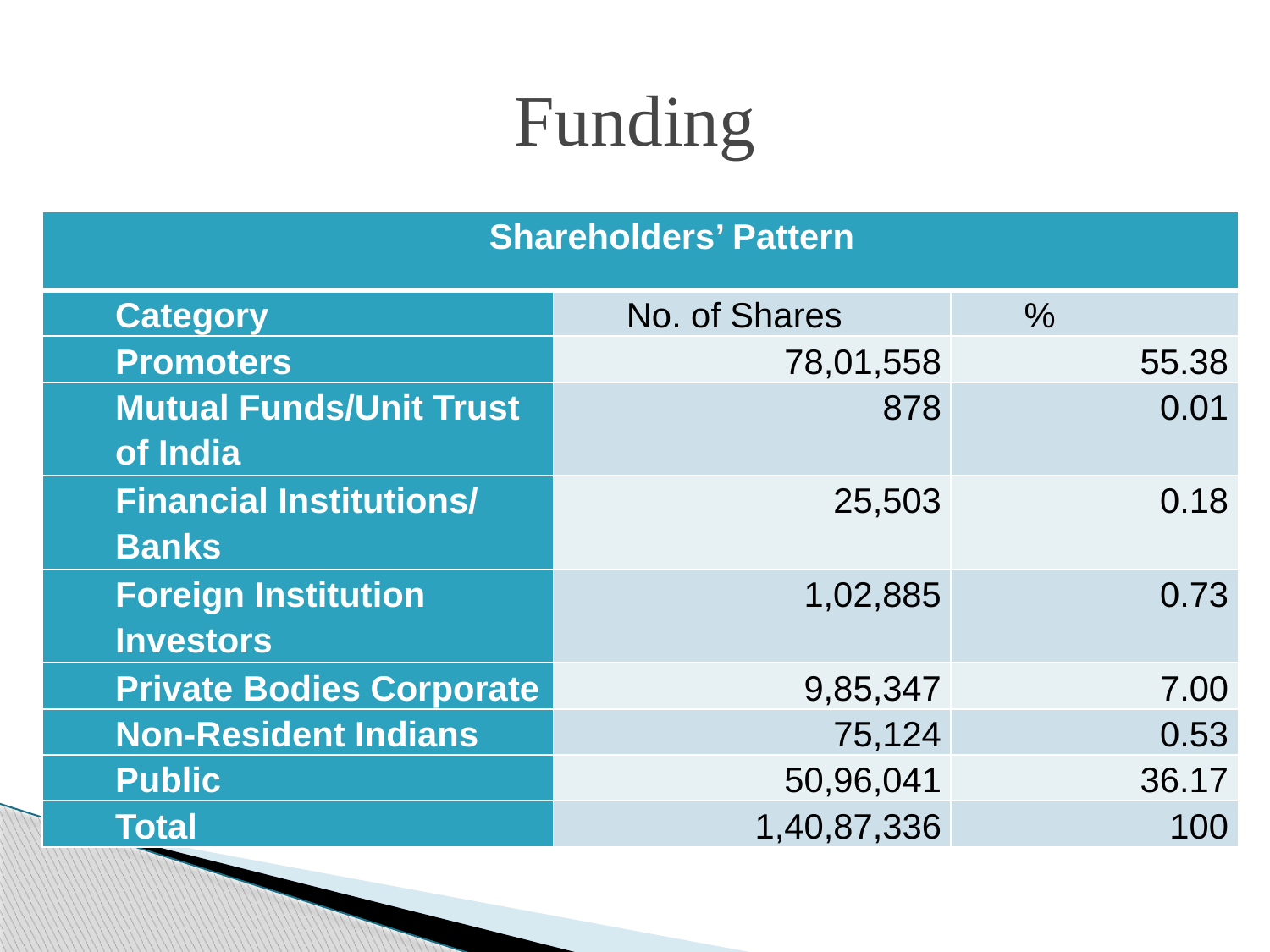

# Funding
| Shareholders’ Pattern |  |  |
| --- | --- | --- |
| Category | No. of Shares | % |
| Promoters | 78,01,558 | 55.38 |
| Mutual Funds/Unit Trust of India | 878 | 0.01 |
| Financial Institutions/ Banks | 25,503 | 0.18 |
| Foreign Institution Investors | 1,02,885 | 0.73 |
| Private Bodies Corporate | 9,85,347 | 7.00 |
| Non-Resident Indians | 75,124 | 0.53 |
| Public | 50,96,041 | 36.17 |
| Total | 1,40,87,336 | 100 |